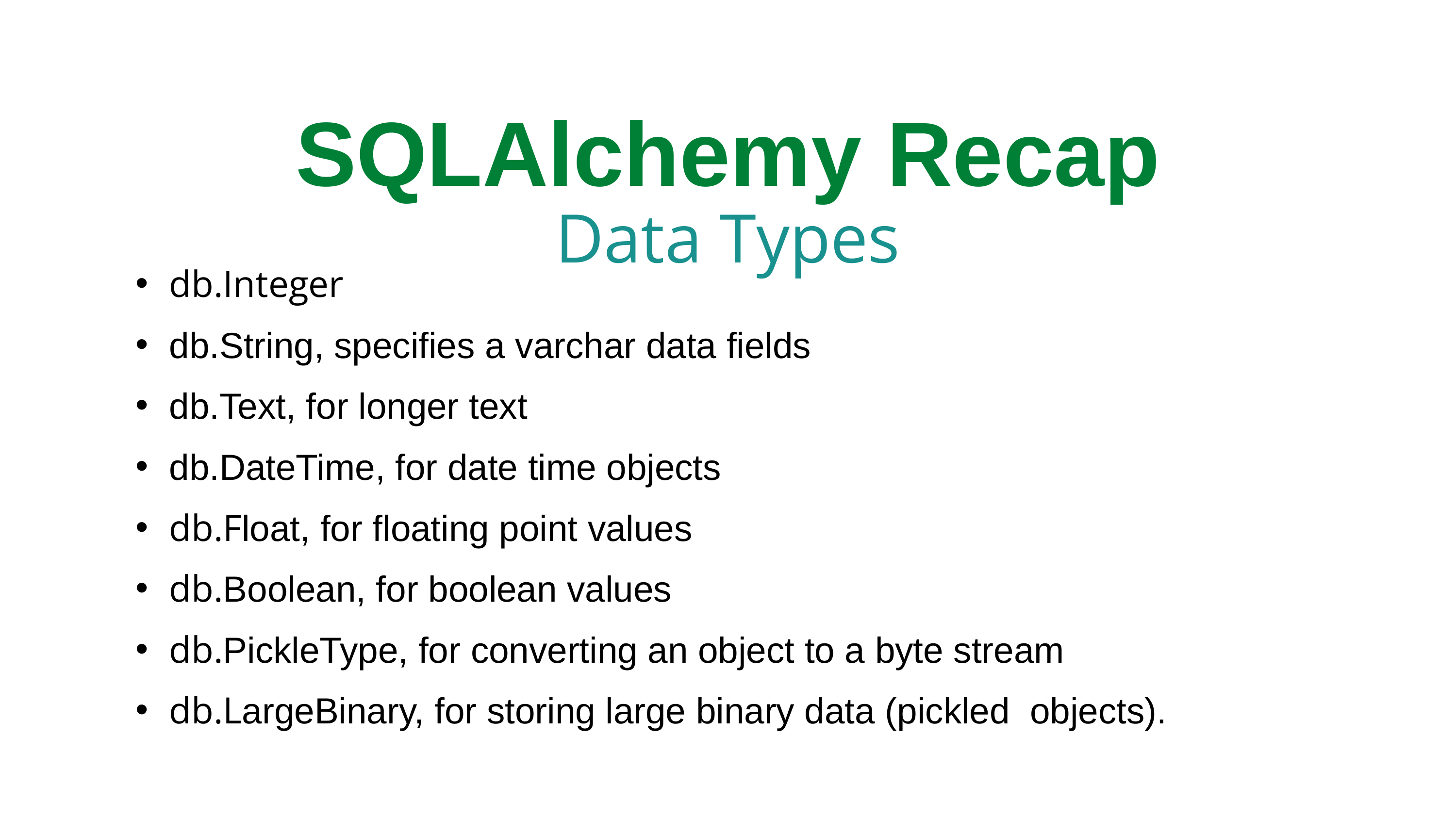

SQLAlchemy Recap
Data Types
db.Integer
db.String, specifies a varchar data fields
db.Text, for longer text
db.DateTime, for date time objects
db.Float, for floating point values
db.Boolean, for boolean values
db.PickleType, for converting an object to a byte stream
db.LargeBinary, for storing large binary data (pickled  objects).